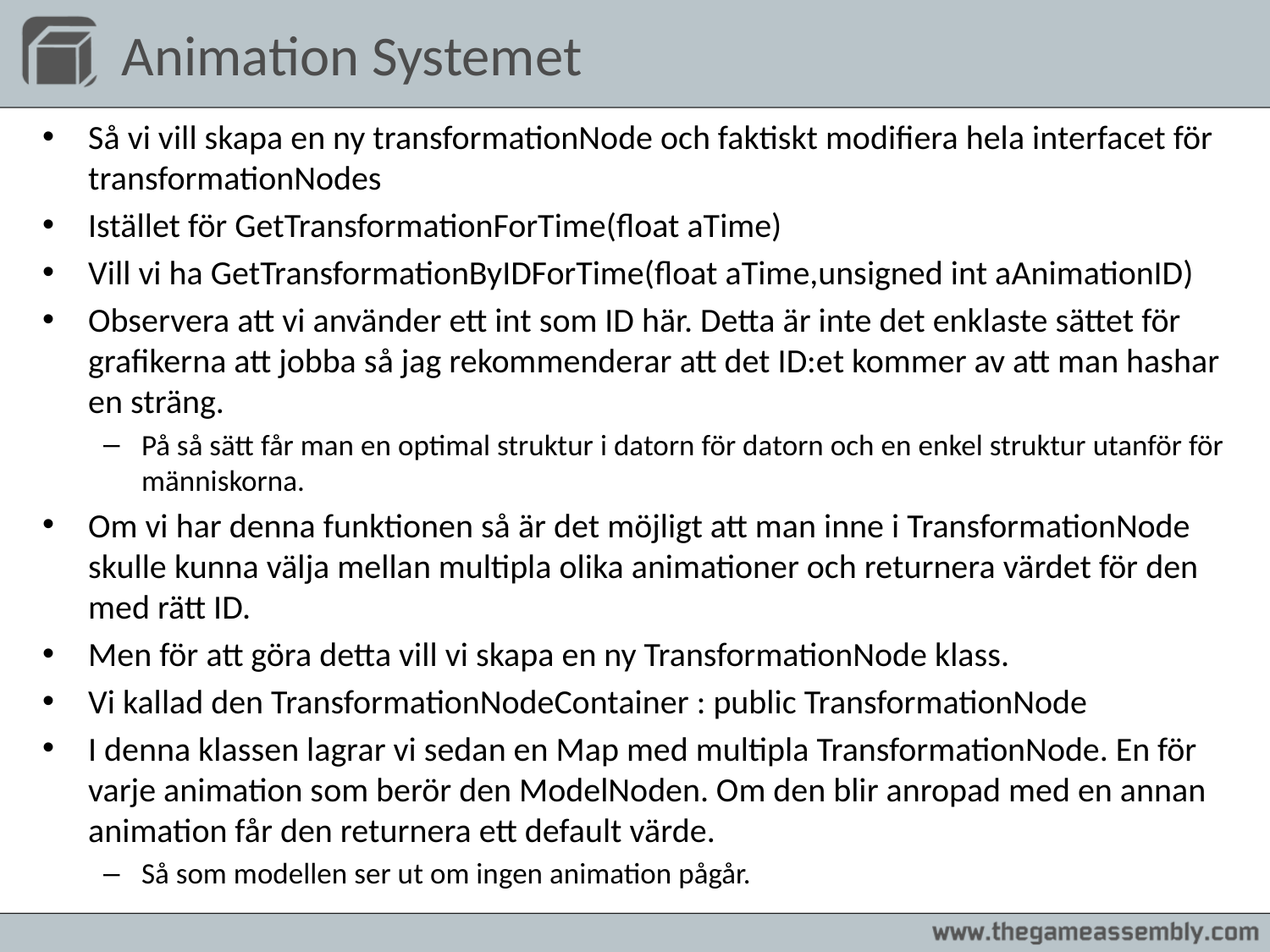

# Animation Systemet
Så vi vill skapa en ny transformationNode och faktiskt modifiera hela interfacet för transformationNodes
Istället för GetTransformationForTime(float aTime)
Vill vi ha GetTransformationByIDForTime(float aTime,unsigned int aAnimationID)
Observera att vi använder ett int som ID här. Detta är inte det enklaste sättet för grafikerna att jobba så jag rekommenderar att det ID:et kommer av att man hashar en sträng.
På så sätt får man en optimal struktur i datorn för datorn och en enkel struktur utanför för människorna.
Om vi har denna funktionen så är det möjligt att man inne i TransformationNode skulle kunna välja mellan multipla olika animationer och returnera värdet för den med rätt ID.
Men för att göra detta vill vi skapa en ny TransformationNode klass.
Vi kallad den TransformationNodeContainer : public TransformationNode
I denna klassen lagrar vi sedan en Map med multipla TransformationNode. En för varje animation som berör den ModelNoden. Om den blir anropad med en annan animation får den returnera ett default värde.
Så som modellen ser ut om ingen animation pågår.